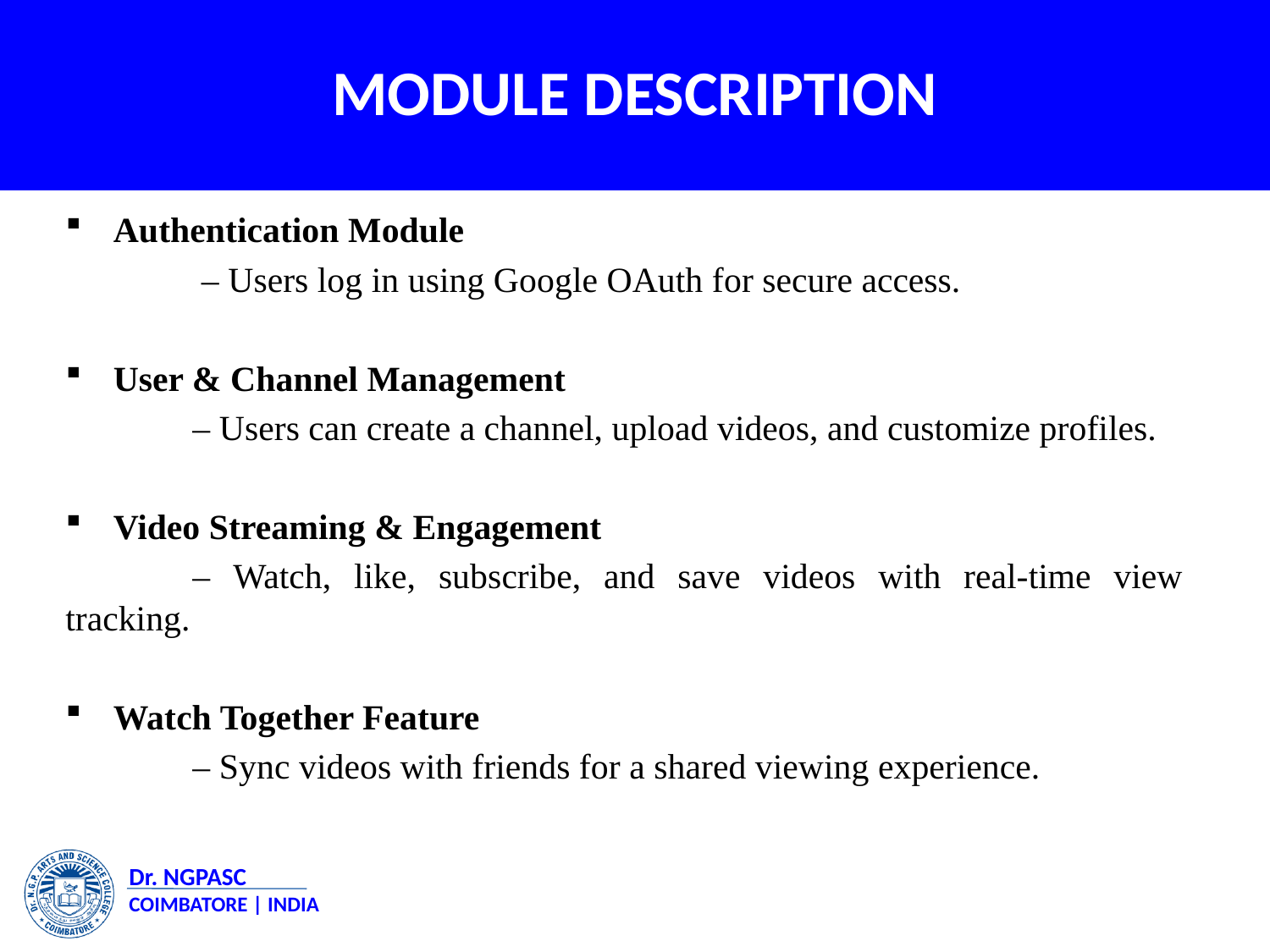

# MODULE DESCRIPTION
Authentication Module
	 – Users log in using Google OAuth for secure access.

User & Channel Management
	– Users can create a channel, upload videos, and customize profiles.

Video Streaming & Engagement
	– Watch, like, subscribe, and save videos with real-time view tracking.

Watch Together Feature
	– Sync videos with friends for a shared viewing experience.